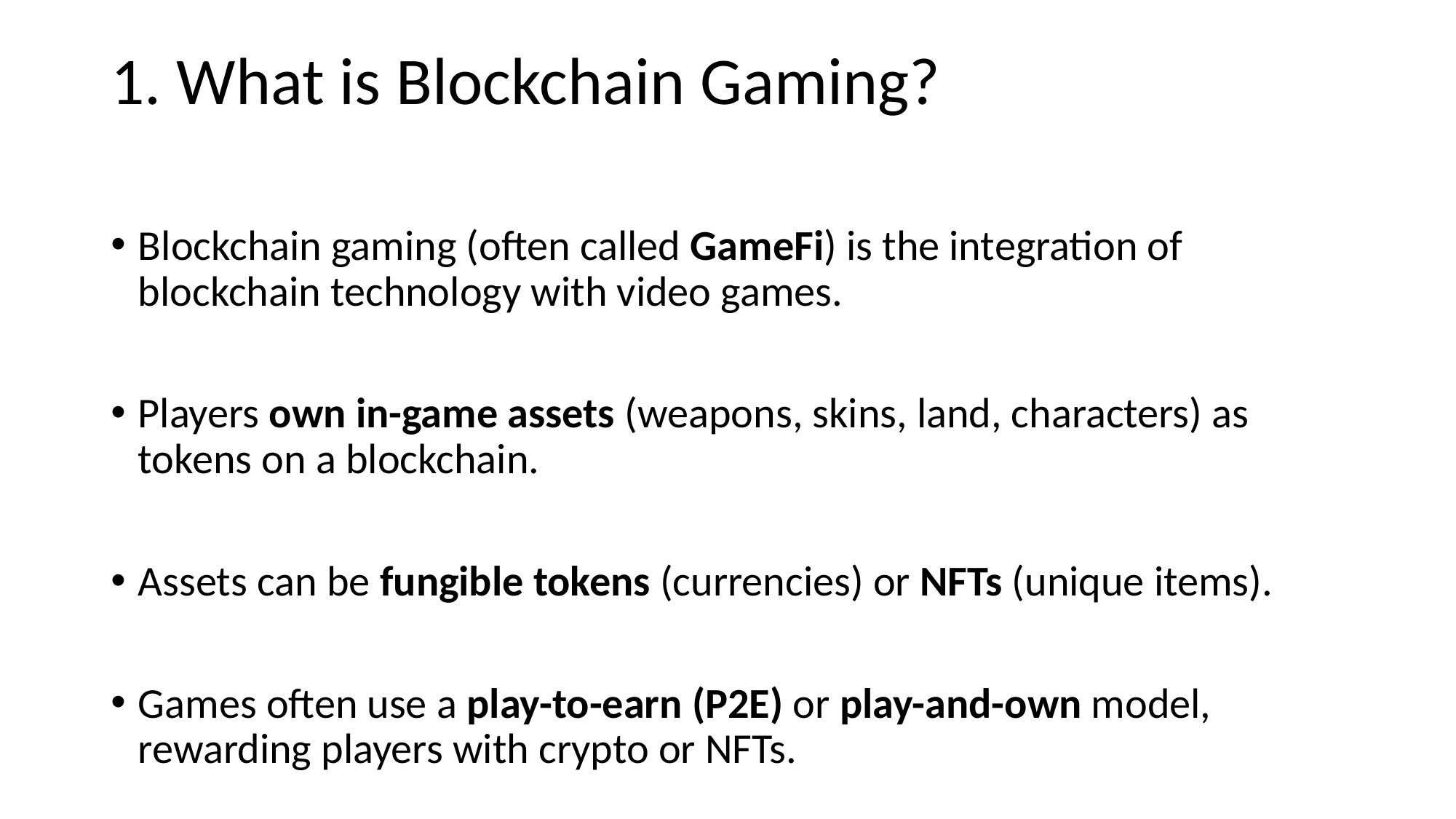

# 1. What is Blockchain Gaming?
Blockchain gaming (often called GameFi) is the integration of blockchain technology with video games.

Players own in-game assets (weapons, skins, land, characters) as tokens on a blockchain.

Assets can be fungible tokens (currencies) or NFTs (unique items).

Games often use a play-to-earn (P2E) or play-and-own model, rewarding players with crypto or NFTs.